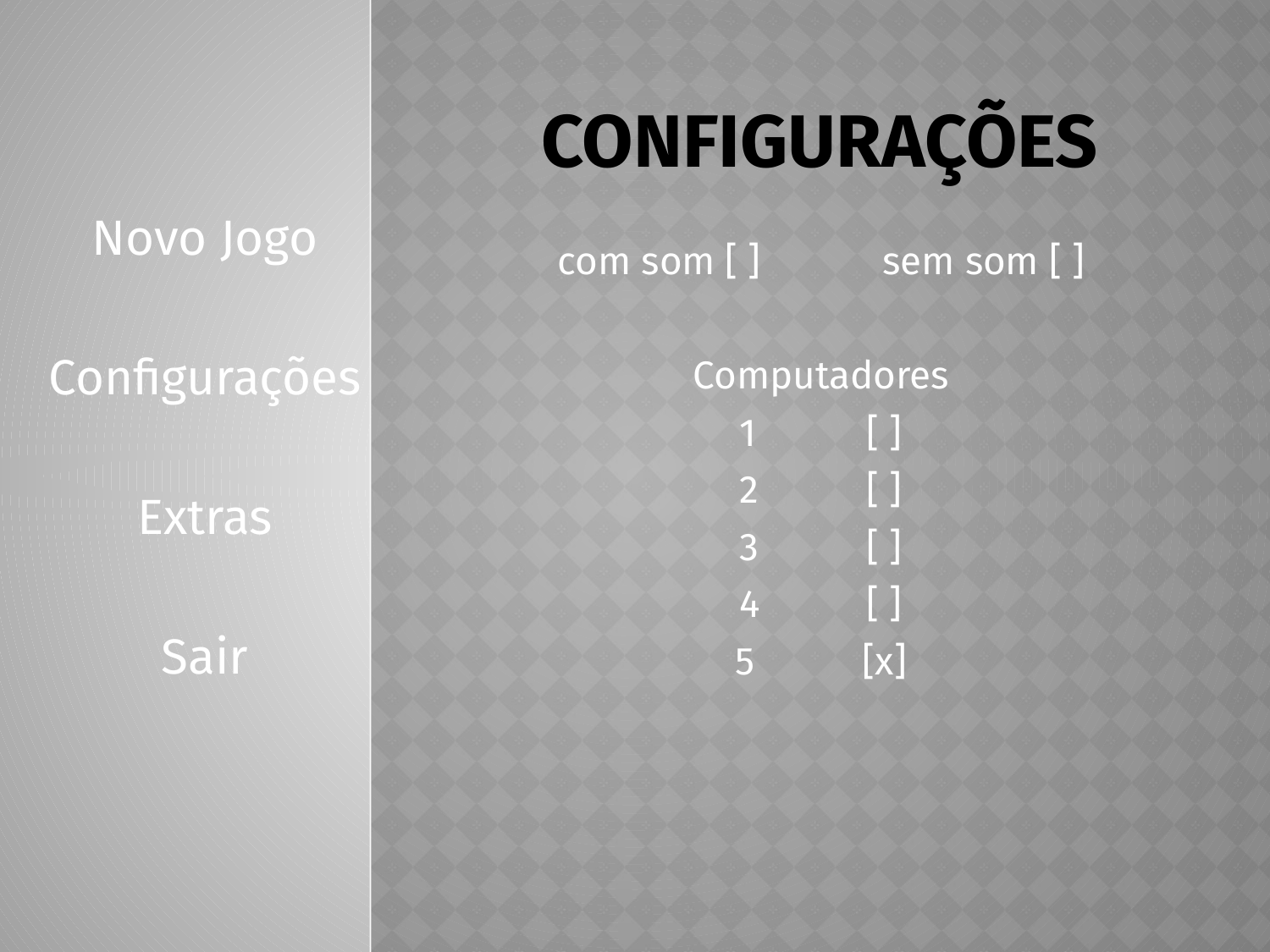

# Configurações
Novo Jogo

Configurações

Extras

Sair
com som [ ]            sem som [ ]

Computadores
1	[ ]
2	[ ]
3	[ ]
4	[ ]
5	[x]